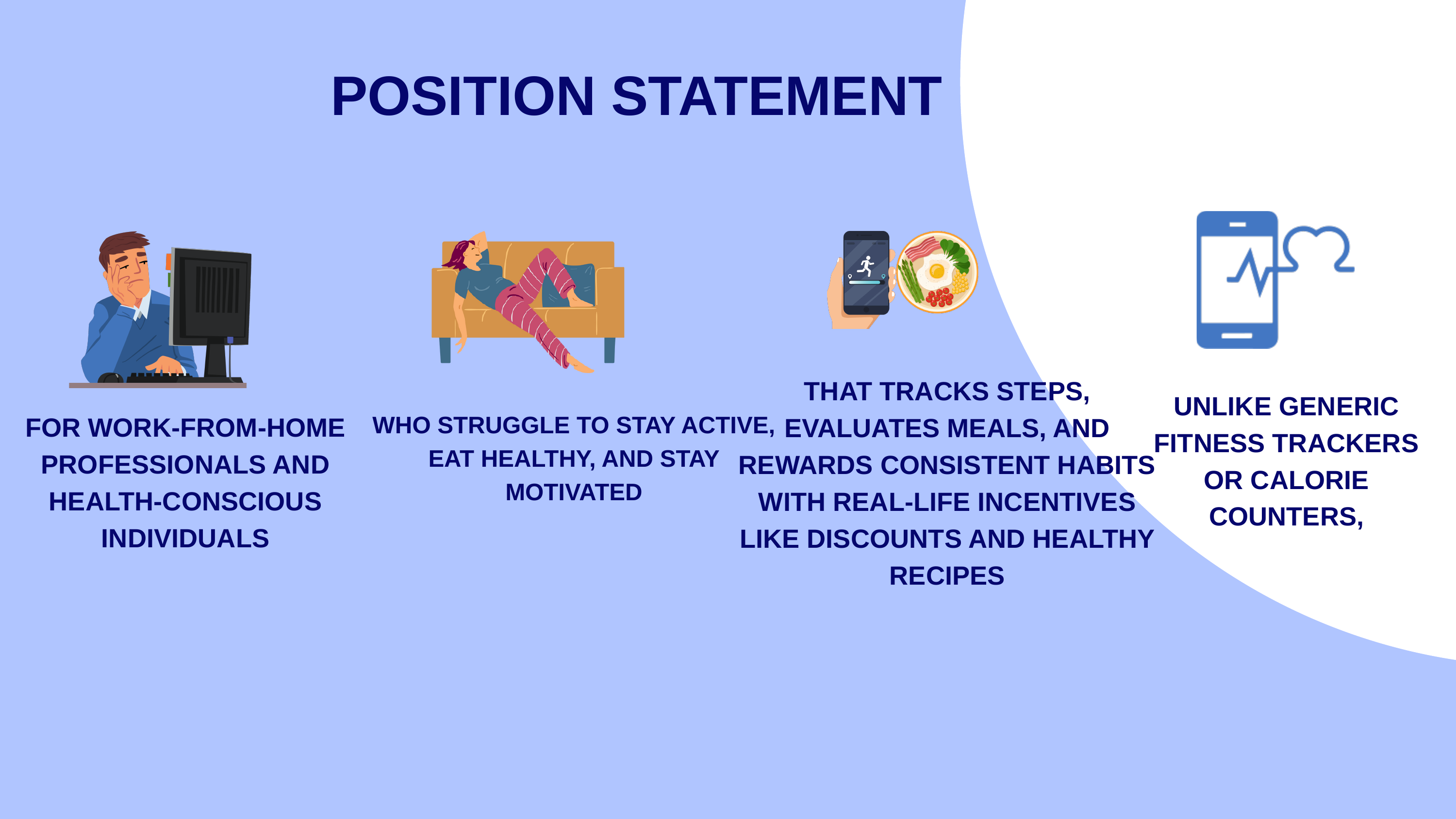

POSITION STATEMENT

THAT TRACKS STEPS, EVALUATES MEALS, AND REWARDS CONSISTENT HABITS WITH REAL-LIFE INCENTIVES LIKE DISCOUNTS AND HEALTHY RECIPES
UNLIKE GENERIC FITNESS TRACKERS OR CALORIE COUNTERS,
WHO STRUGGLE TO STAY ACTIVE, EAT HEALTHY, AND STAY MOTIVATED
FOR WORK-FROM-HOME PROFESSIONALS AND HEALTH-CONSCIOUS INDIVIDUALS